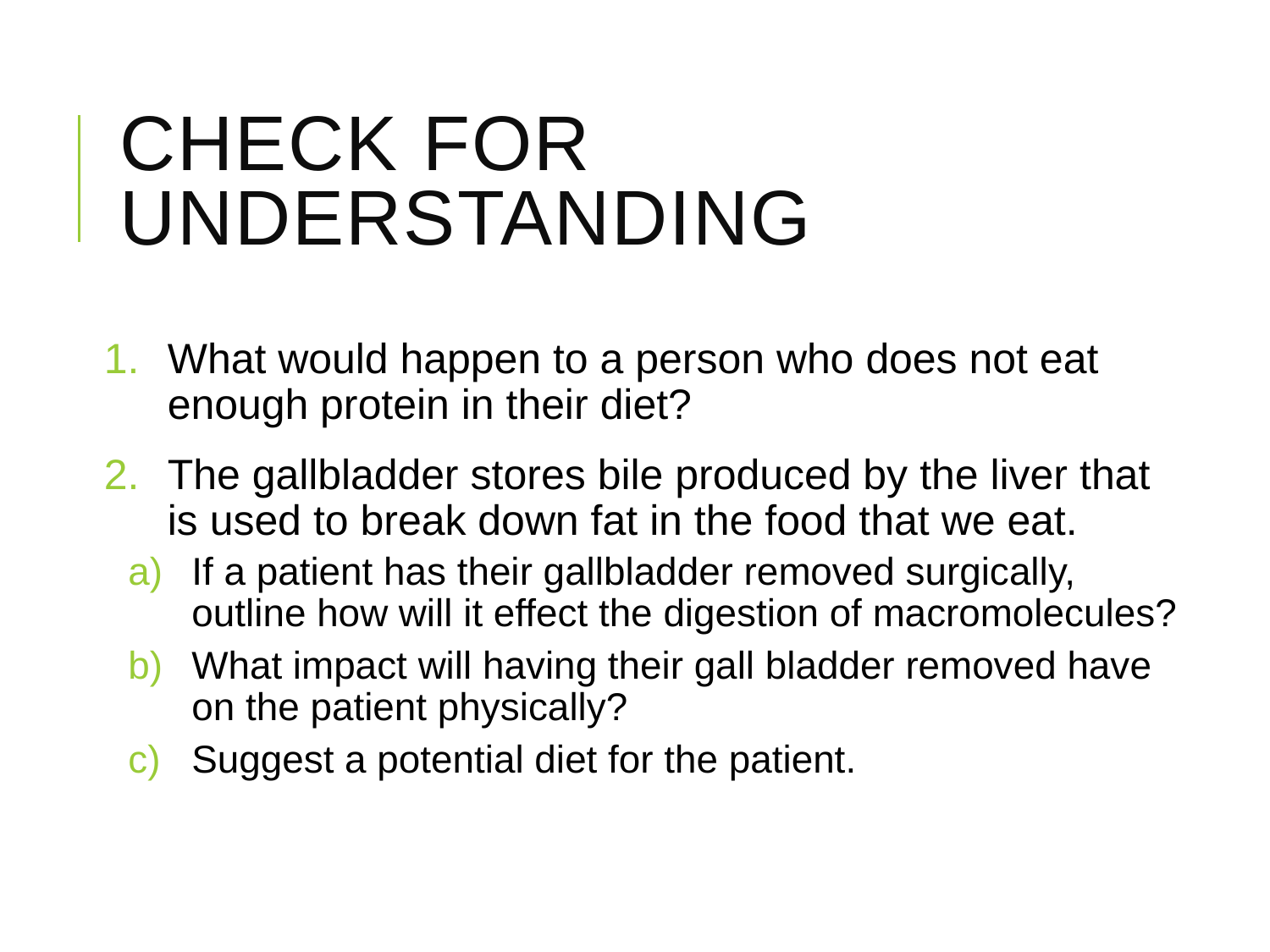

# Check for understanding

What would happen to a person who does not eat enough protein in their diet?
The gallbladder stores bile produced by the liver that is used to break down fat in the food that we eat.
If a patient has their gallbladder removed surgically, outline how will it effect the digestion of macromolecules?
What impact will having their gall bladder removed have on the patient physically?
Suggest a potential diet for the patient.